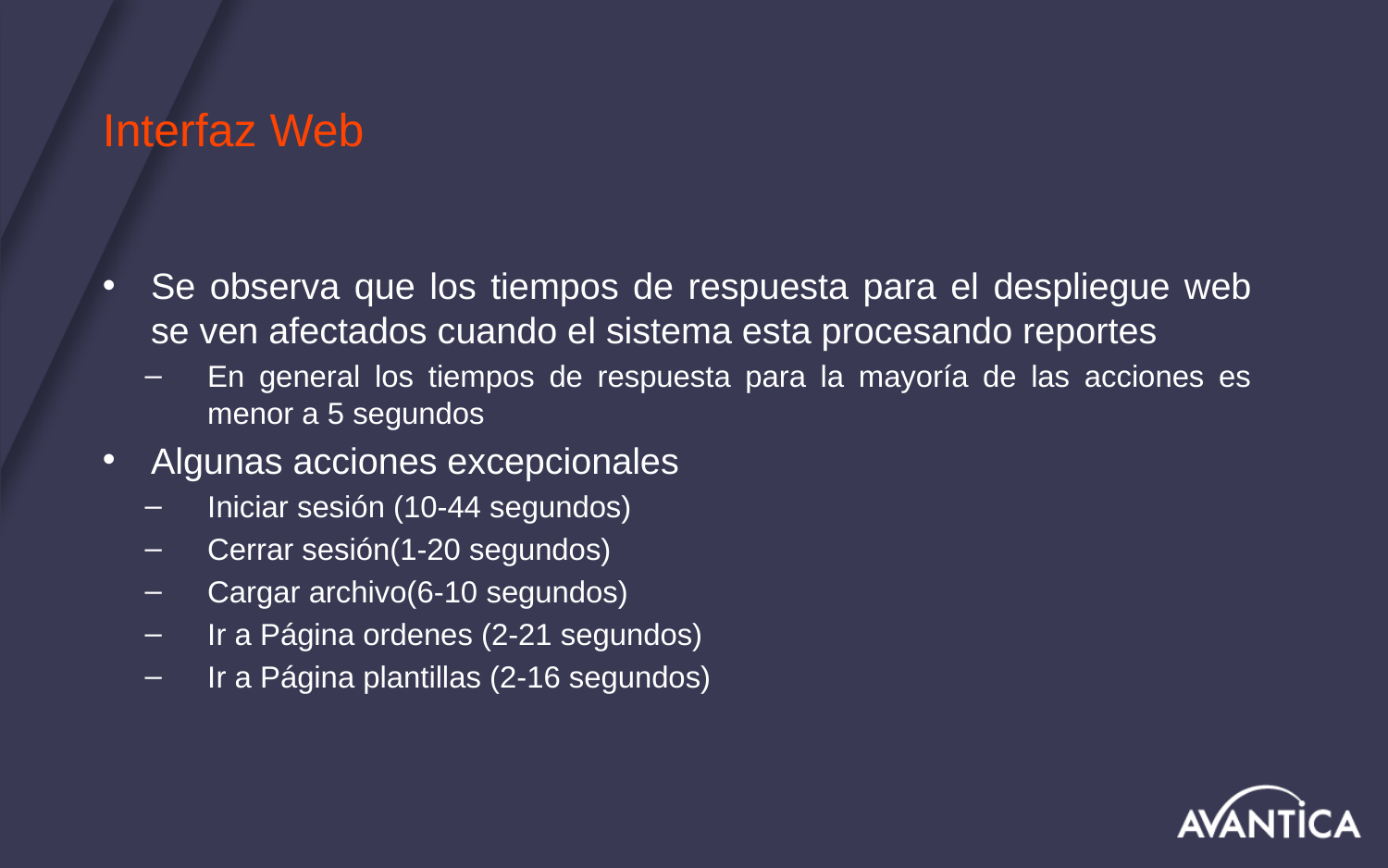

# Interfaz Web
Se observa que los tiempos de respuesta para el despliegue web se ven afectados cuando el sistema esta procesando reportes
En general los tiempos de respuesta para la mayoría de las acciones es menor a 5 segundos
Algunas acciones excepcionales
Iniciar sesión (10-44 segundos)
Cerrar sesión(1-20 segundos)
Cargar archivo(6-10 segundos)
Ir a Página ordenes (2-21 segundos)
Ir a Página plantillas (2-16 segundos)